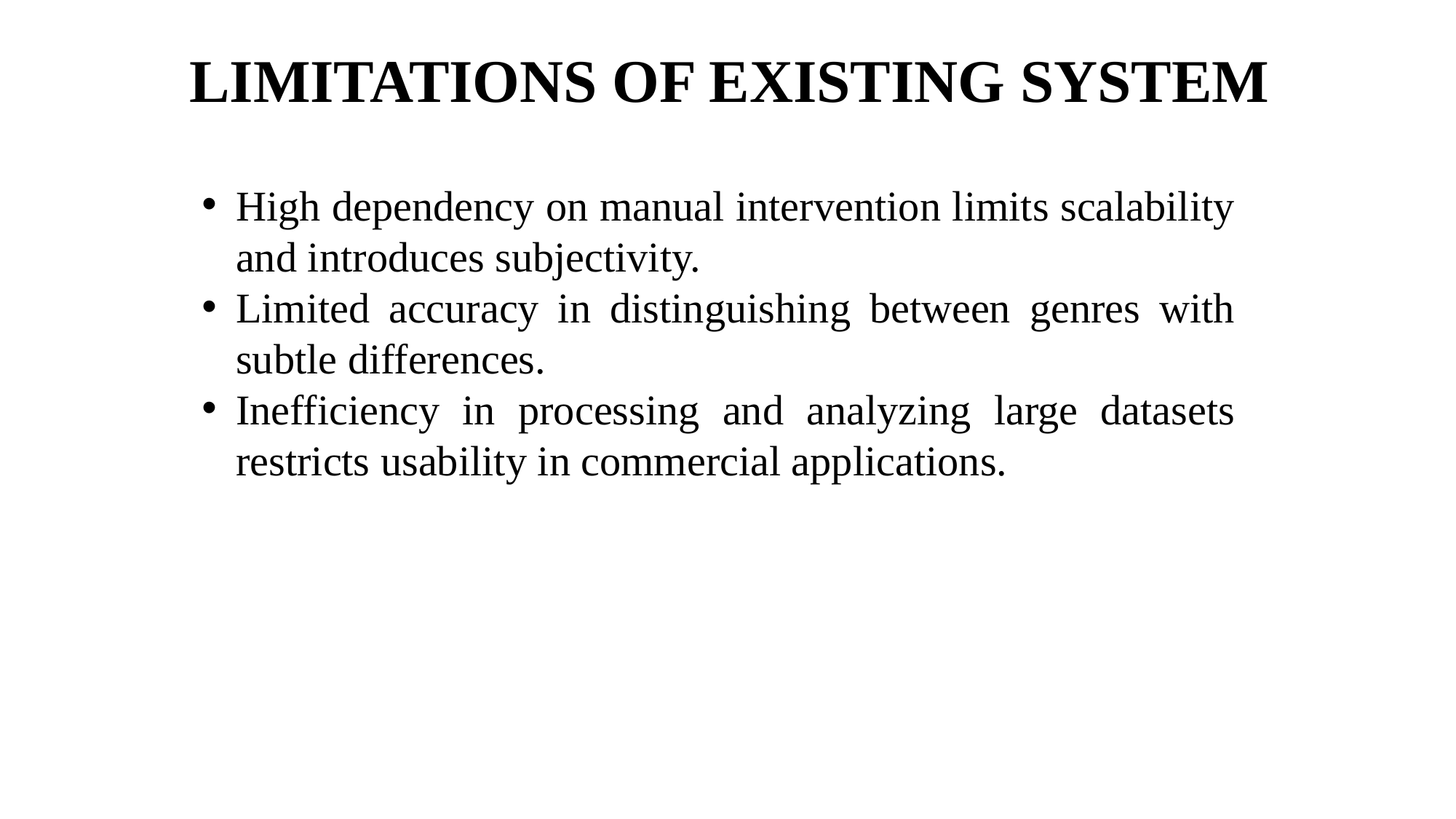

LIMITATIONS OF EXISTING SYSTEM
High dependency on manual intervention limits scalability and introduces subjectivity.
Limited accuracy in distinguishing between genres with subtle differences.
Inefficiency in processing and analyzing large datasets restricts usability in commercial applications.